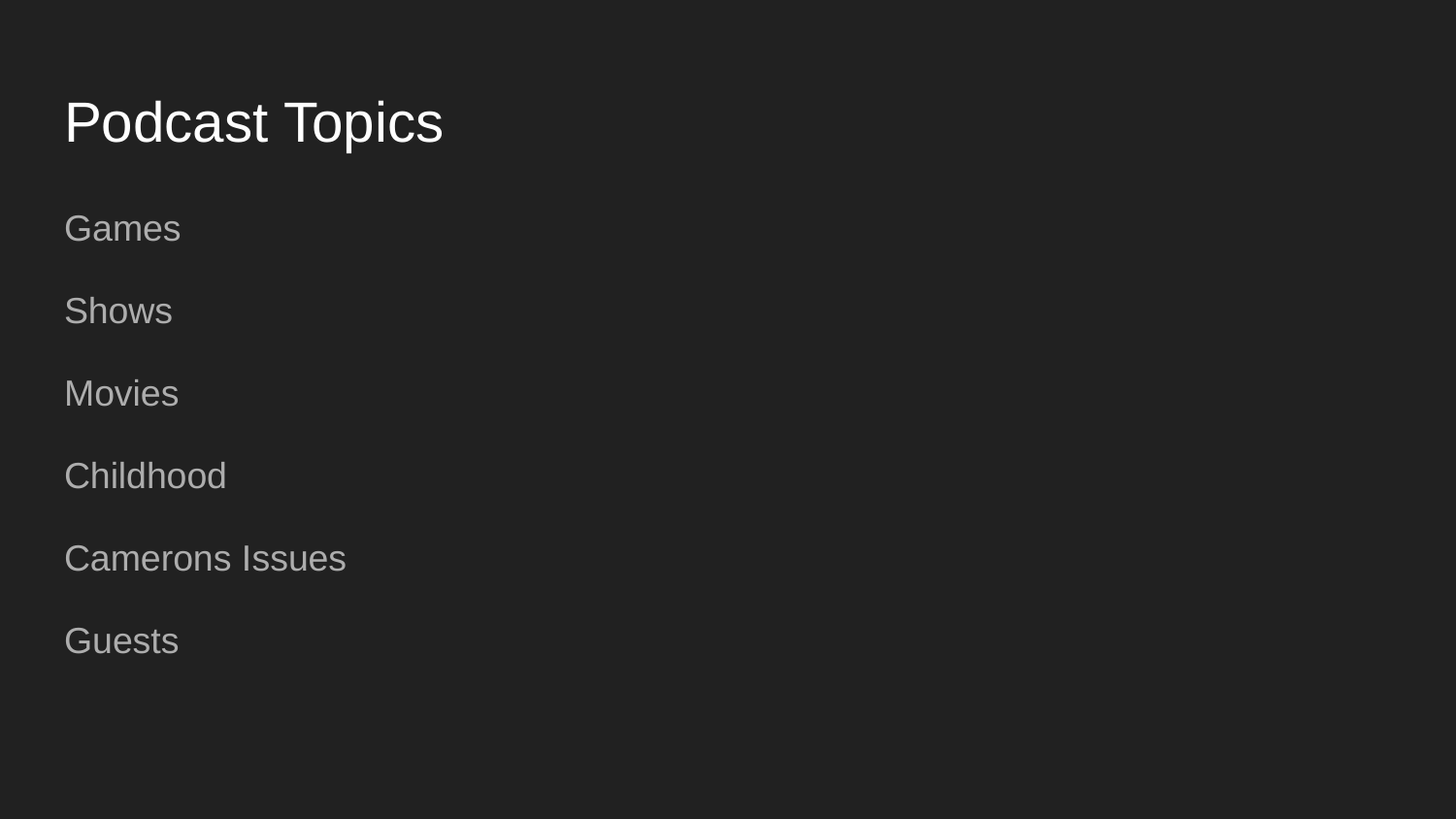

# Podcast Topics
Games
Shows
Movies
Childhood
Camerons Issues
Guests